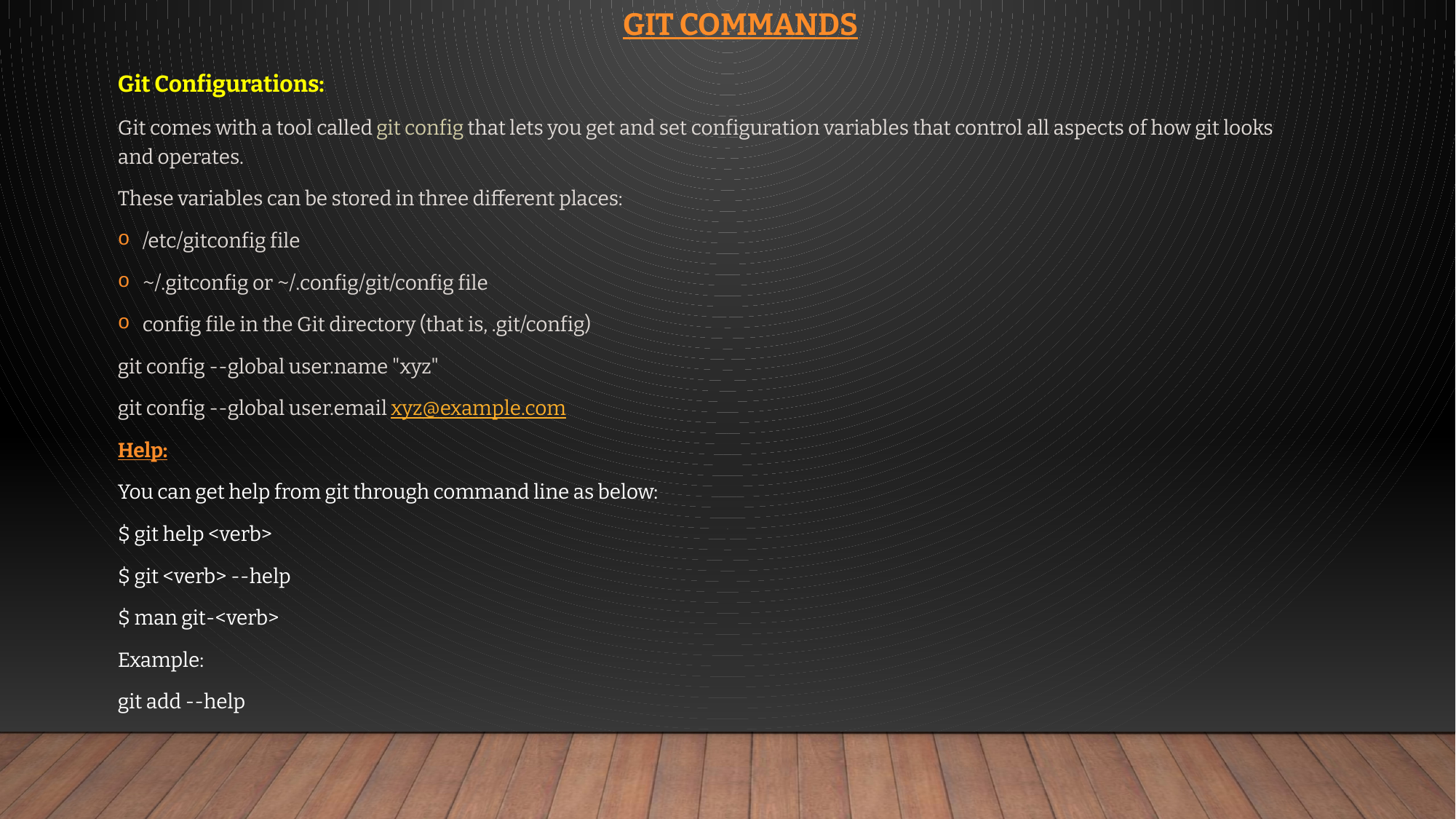

# GIT Commands
Git Configurations:
Git comes with a tool called git config that lets you get and set configuration variables that control all aspects of how git looks and operates.
These variables can be stored in three different places:
/etc/gitconfig file
~/.gitconfig or ~/.config/git/config file
config file in the Git directory (that is, .git/config)
git config --global user.name "xyz"
git config --global user.email xyz@example.com
Help:
You can get help from git through command line as below:
$ git help <verb>
$ git <verb> --help
$ man git-<verb>
Example:
git add --help